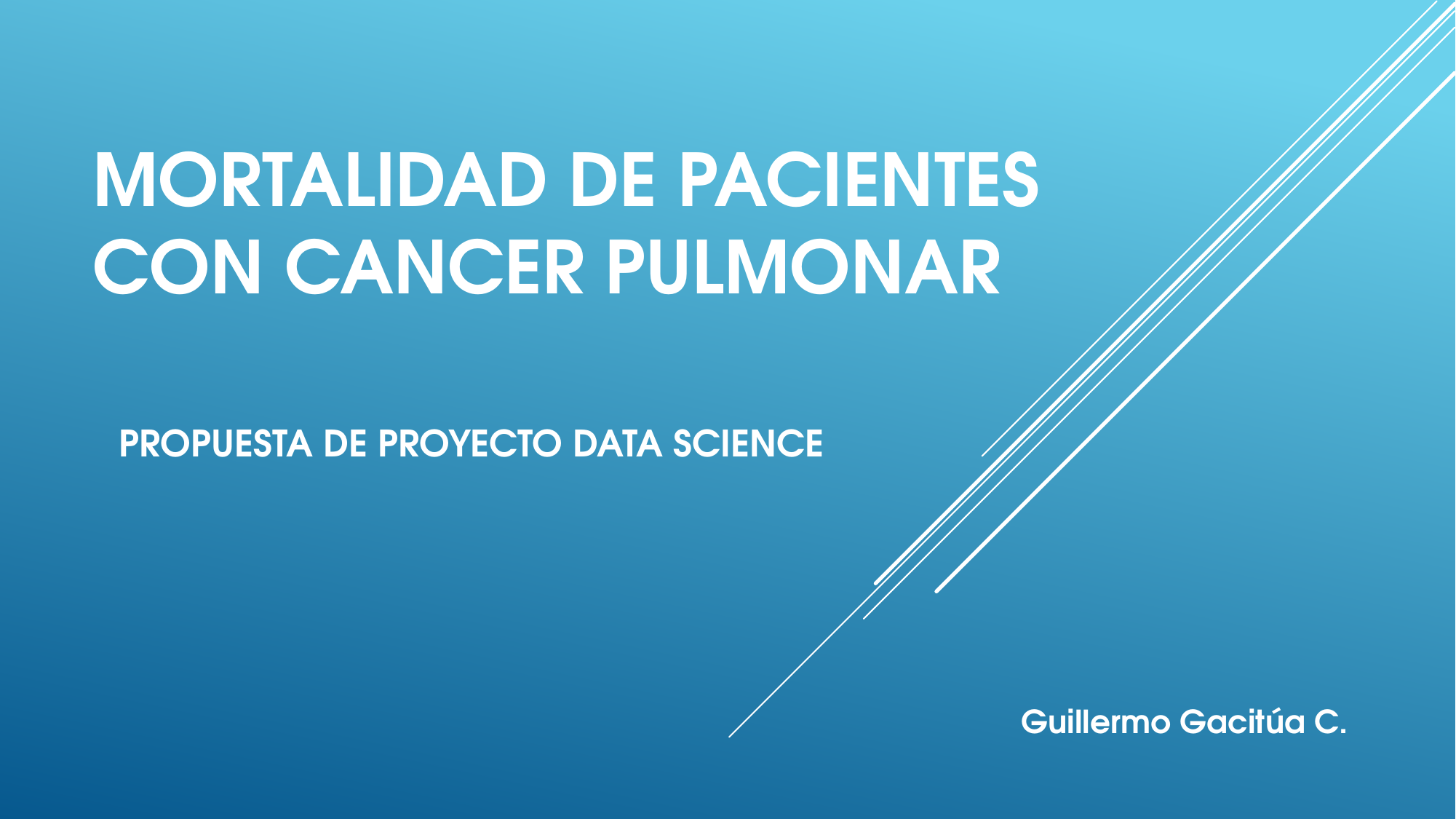

# Mortalidad de pacientes con cancer pulmonar
PROPUESTA DE PROYECTO DATA SCIENCE
Guillermo Gacitúa C.